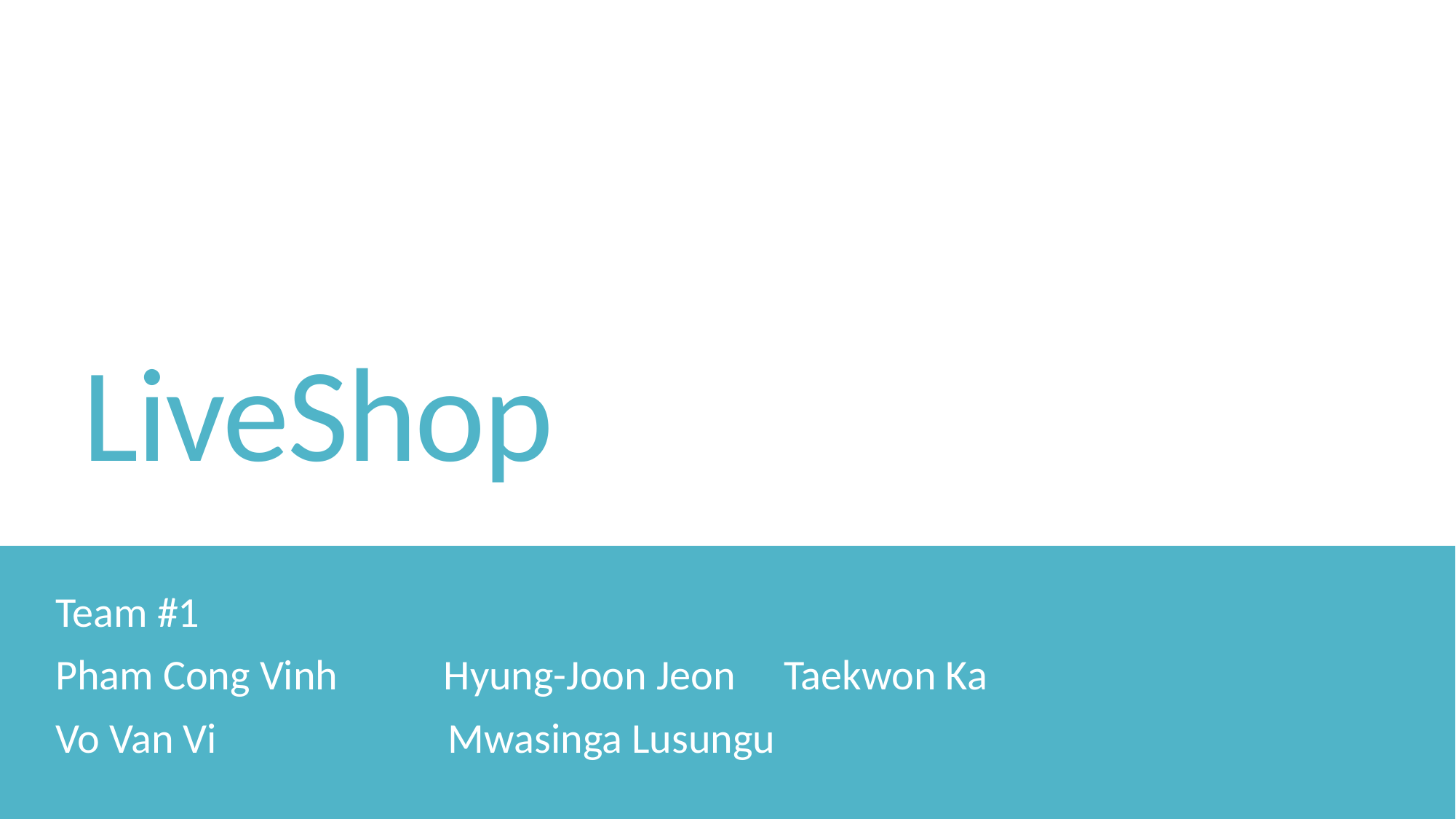

# LiveShop

Team #1
Pham Cong Vinh           Hyung-Joon Jeon     Taekwon Ka
Vo Van Vi                        Mwasinga Lusungu